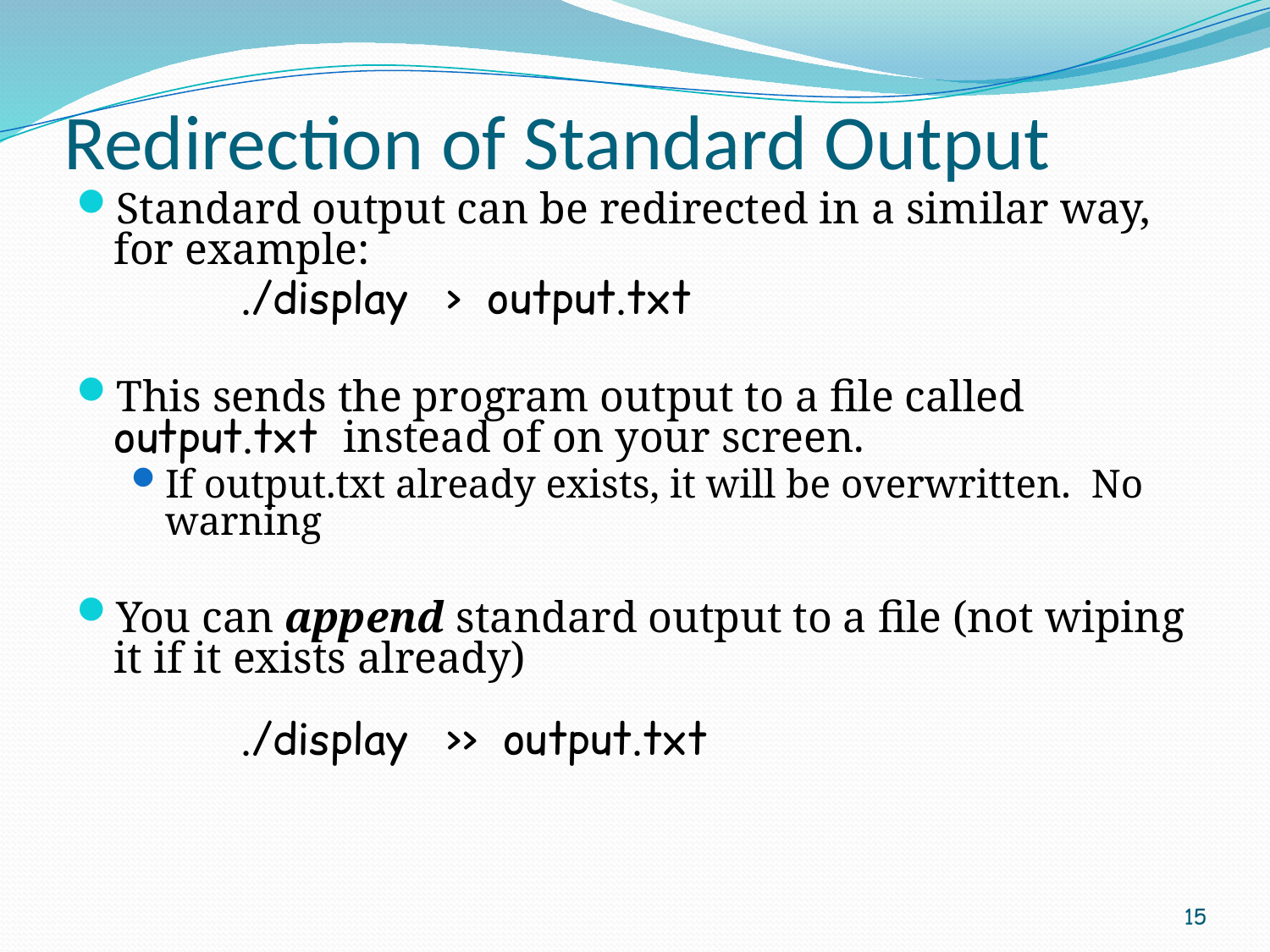

# Redirection of Standard Output
Standard output can be redirected in a similar way, for example:
		./display   >  output.txt

This sends the program output to a file called output.txt instead of on your screen.
If output.txt already exists, it will be overwritten.  No warning

You can append standard output to a file (not wiping it if it exists already)
 	./display   >>  output.txt

15